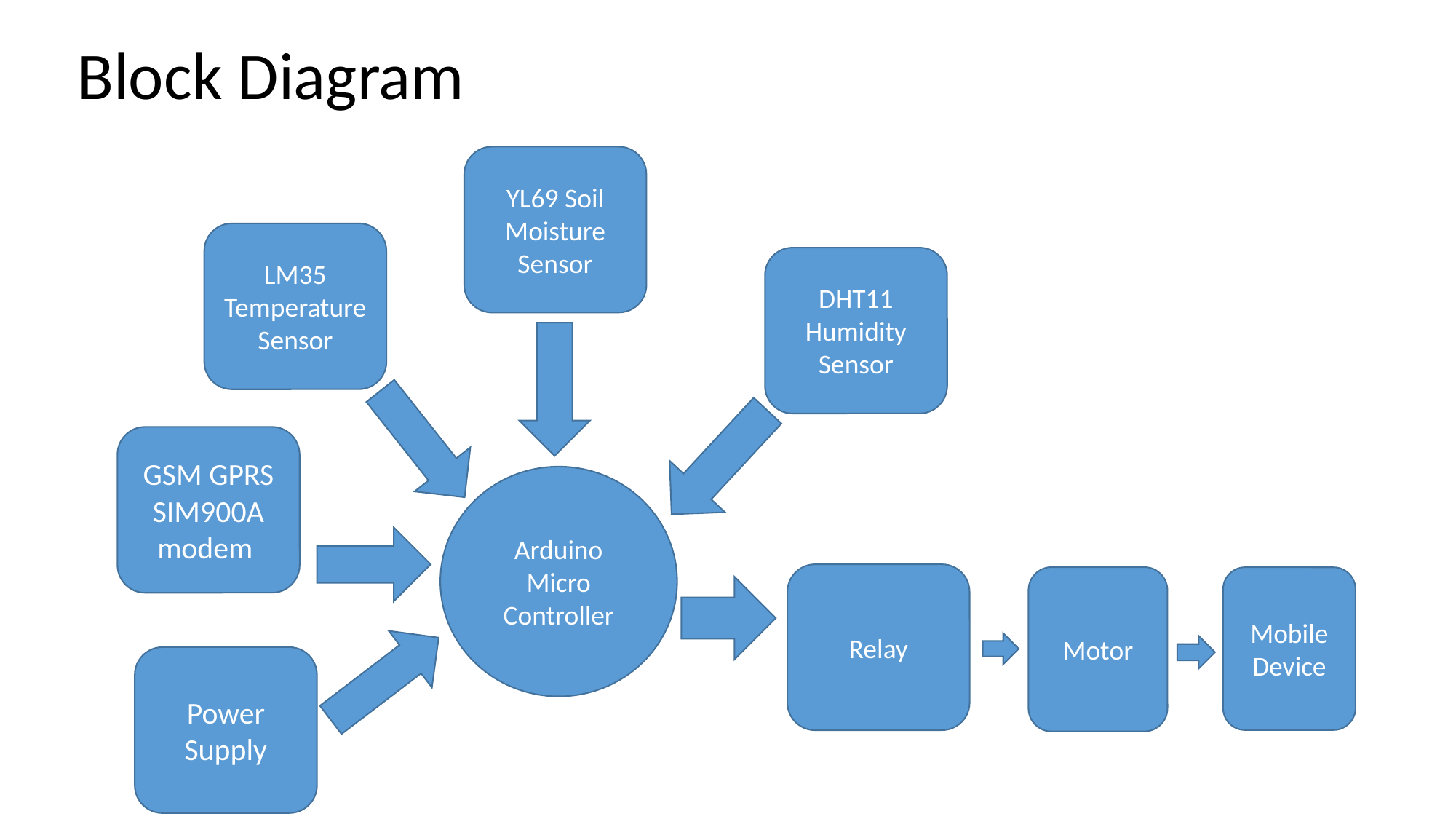

# Block Diagram
YL69 Soil Moisture Sensor
LM35
Temperature Sensor
DHT11
Humidity Sensor

GSM GPRS SIM900A modem
Arduino Micro Controller

Relay
Motor
Mobile Device

Power Supply